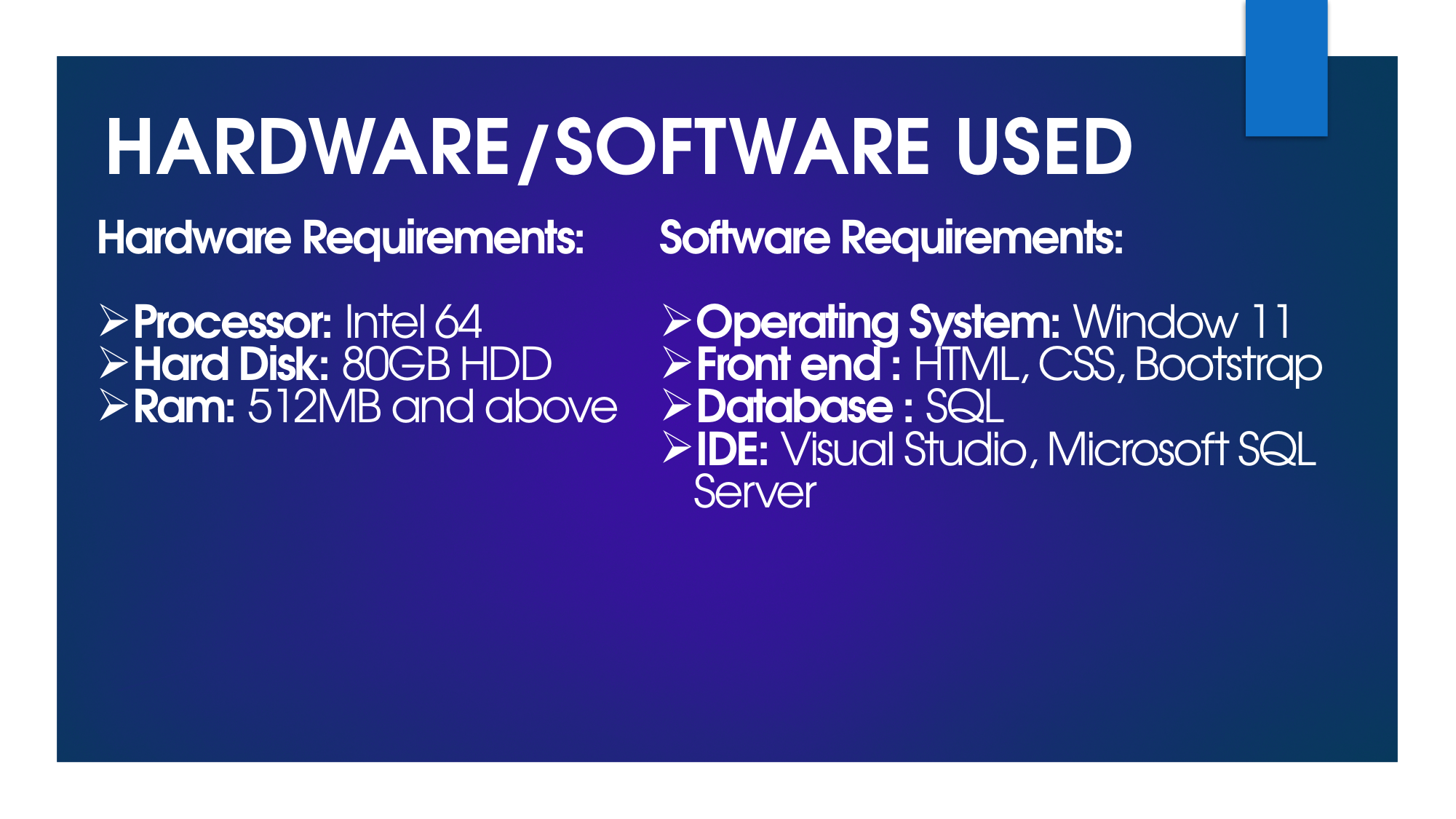

# HARDWARE/SOFTWARE USED
| Hardware Requirements: Processor: Intel 64 Hard Disk: 80GB HDD Ram: 512MB and above | Software Requirements:   Operating System: Window 11 Front end : HTML, CSS, Bootstrap Database : SQL IDE: Visual Studio, Microsoft SQL Server |
| --- | --- |